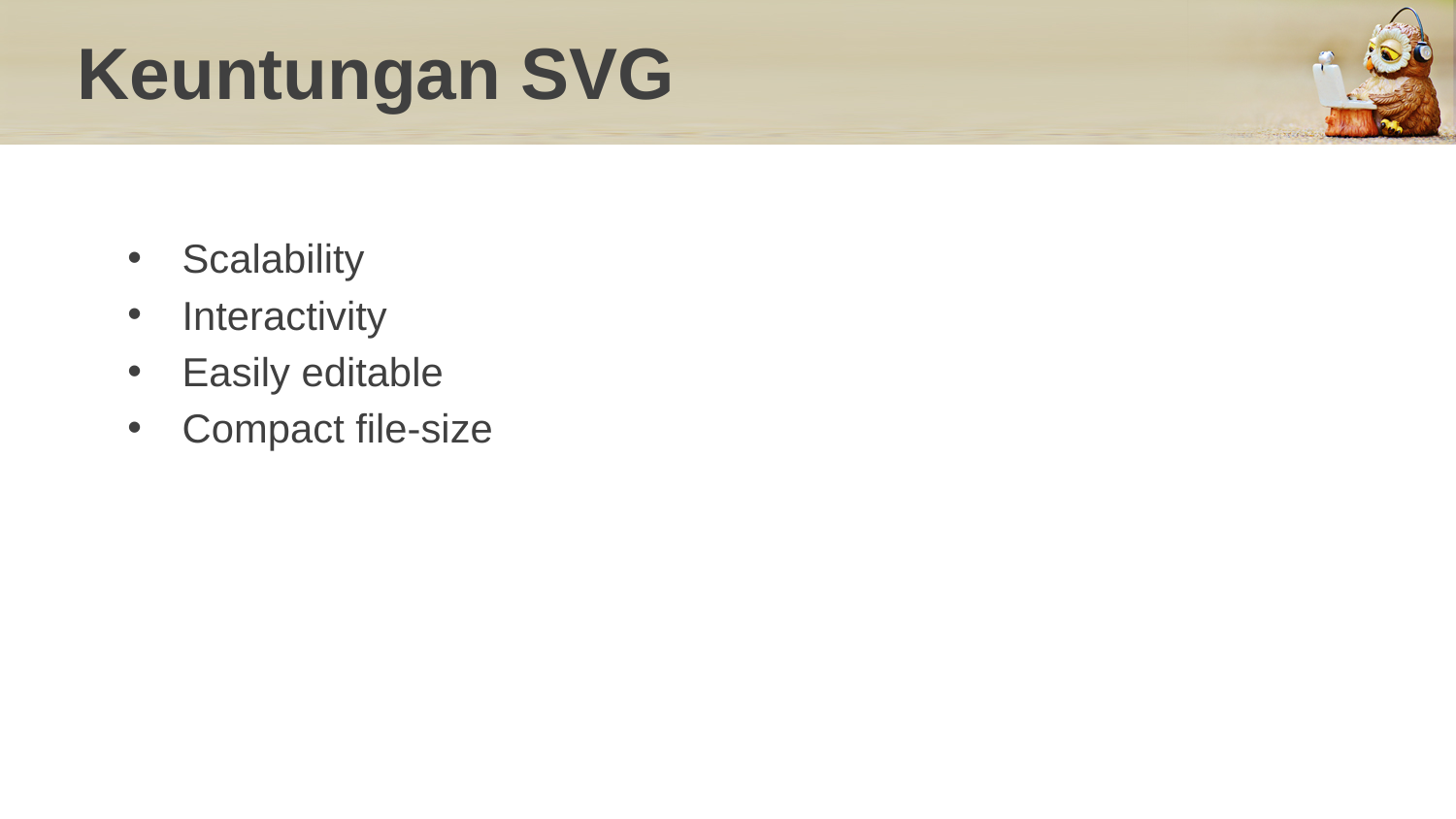

# Keuntungan SVG
Scalability
Interactivity
Easily editable
Compact file-size